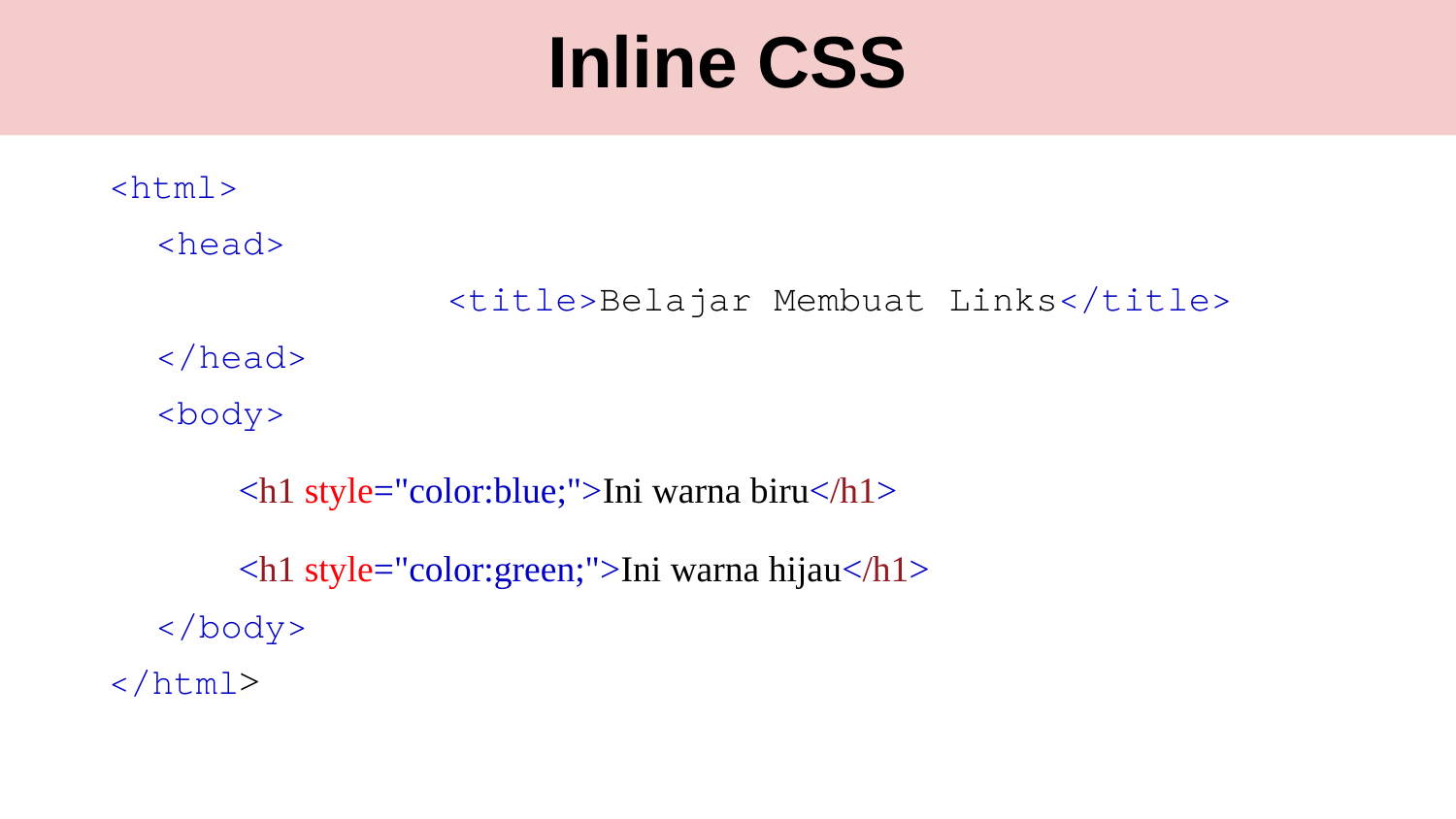

Inline CSS
<html>
	<head>
			<title>Belajar Membuat Links</title>
	</head>
	<body>
<h1 style="color:blue;">Ini warna biru</h1>
<h1 style="color:green;">Ini warna hijau</h1>
	</body>
</html>